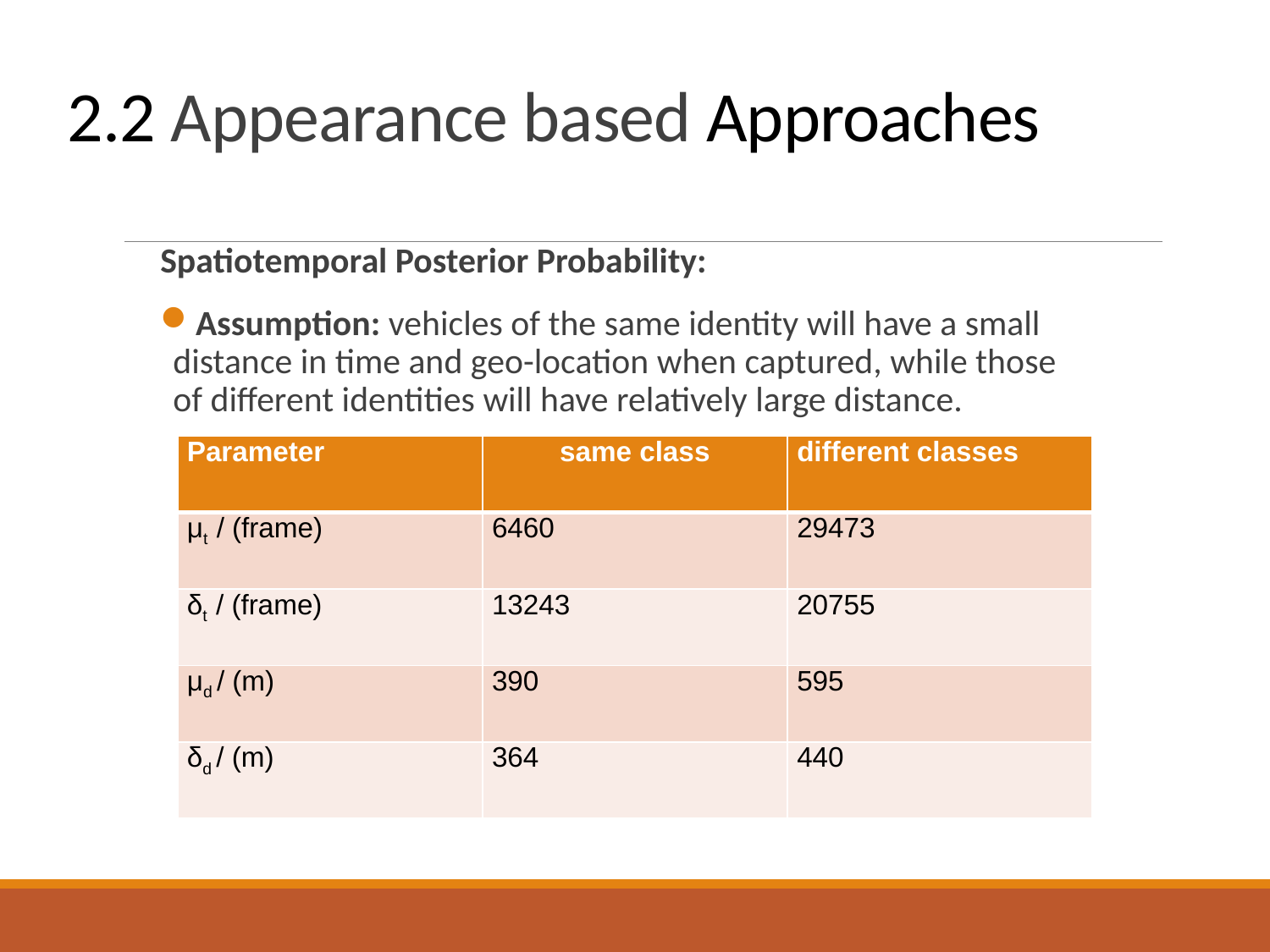

# 2.2 Appearance based Approaches
Spatiotemporal Posterior Probability:
Assumption: vehicles of the same identity will have a small distance in time and geo-location when captured, while those of different identities will have relatively large distance.

| Parameter | same class | different classes |
| --- | --- | --- |
| μt / (frame) | 6460 | 29473 |
| δt / (frame) | 13243 | 20755 |
| μd / (m) | 390 | 595 |
| δd / (m) | 364 | 440 |